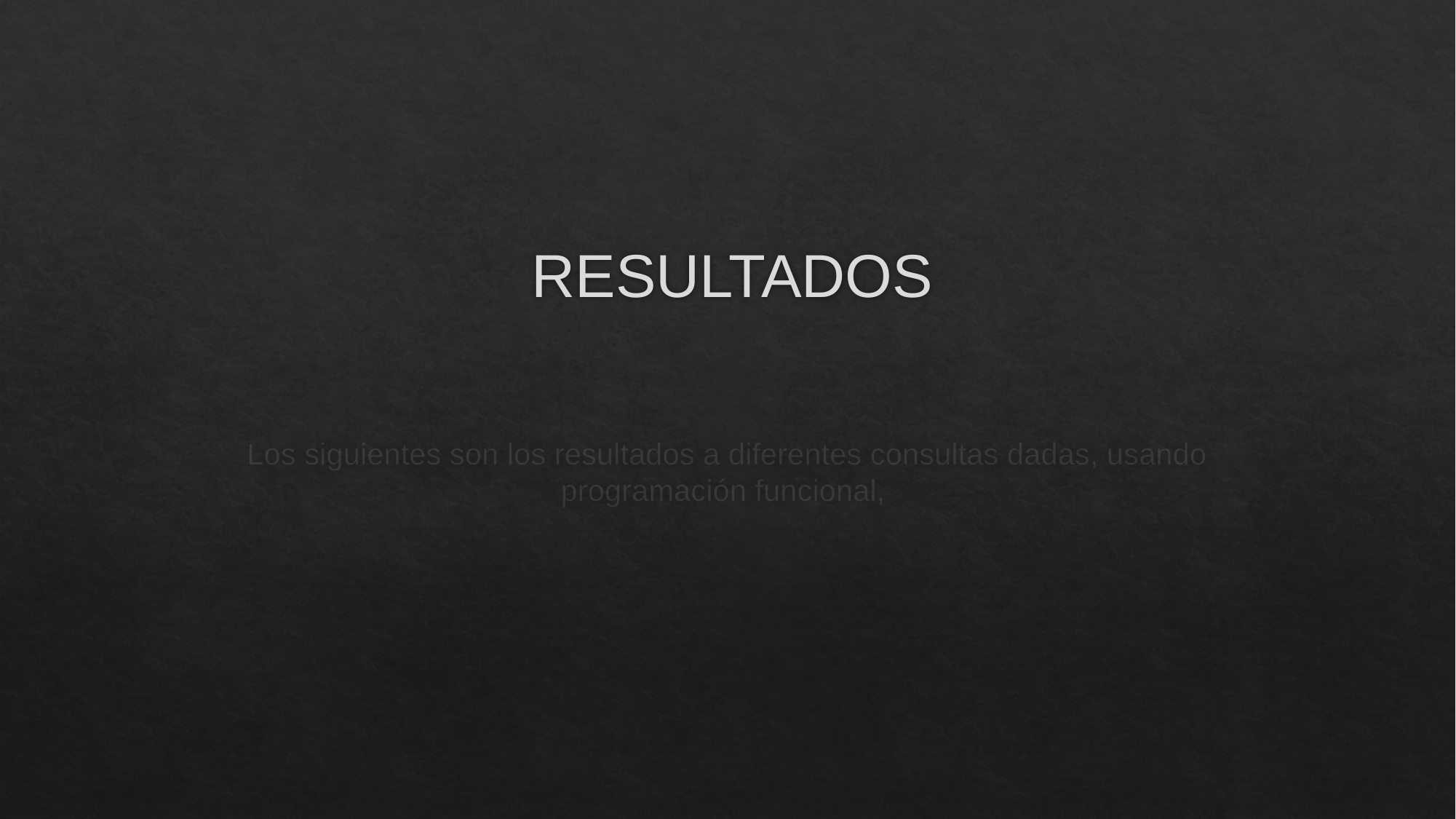

# RESULTADOS
Los siguientes son los resultados a diferentes consultas dadas, usando programación funcional,